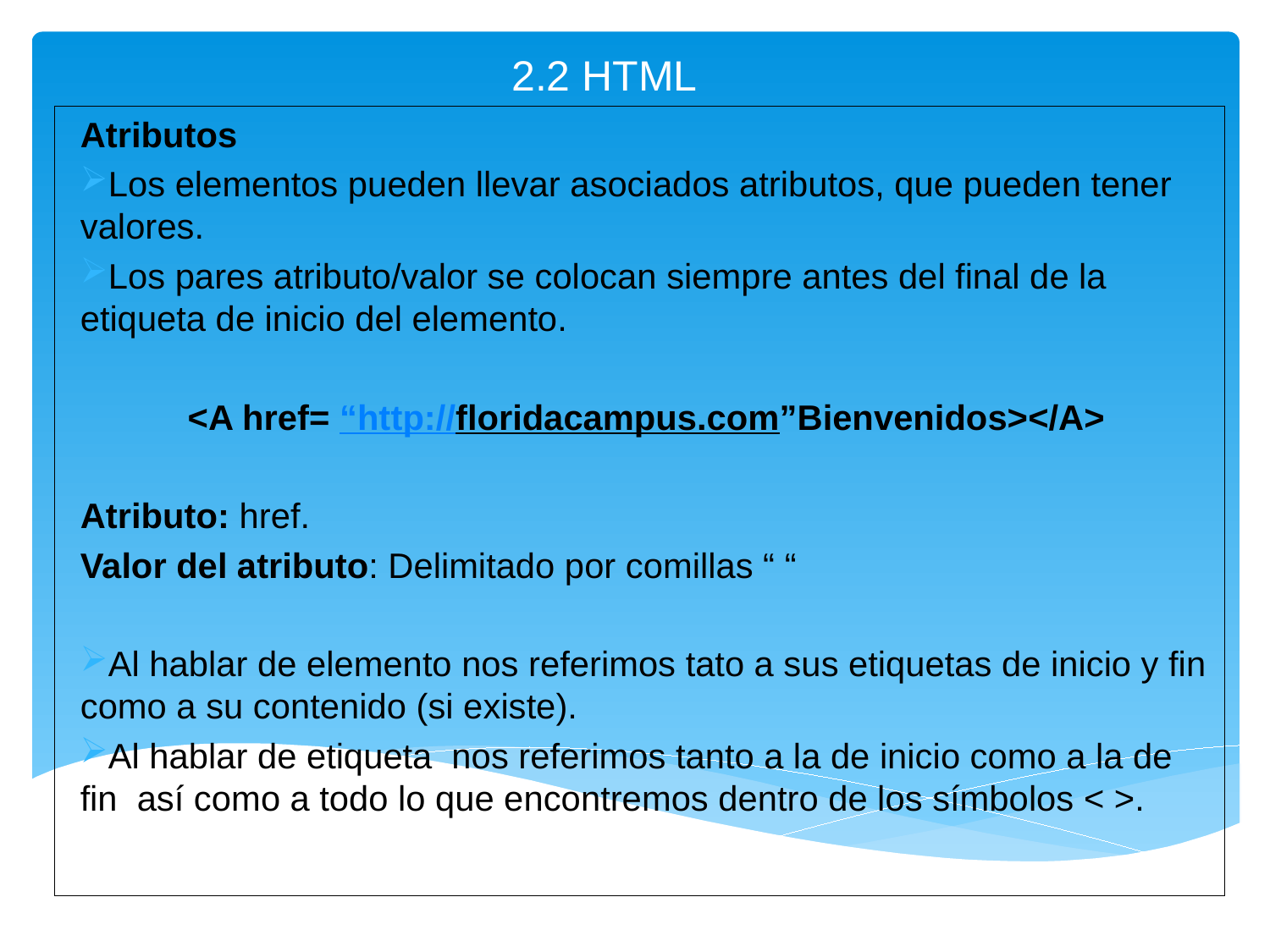

# 2.2 HTML
Atributos
Los elementos pueden llevar asociados atributos, que pueden tener valores.
Los pares atributo/valor se colocan siempre antes del final de la etiqueta de inicio del elemento.

<A href= “http://floridacampus.com”Bienvenidos></A>

Atributo: href.
Valor del atributo: Delimitado por comillas “ “

Al hablar de elemento nos referimos tato a sus etiquetas de inicio y fin como a su contenido (si existe).
Al hablar de etiqueta  nos referimos tanto a la de inicio como a la de fin  así como a todo lo que encontremos dentro de los símbolos < >.